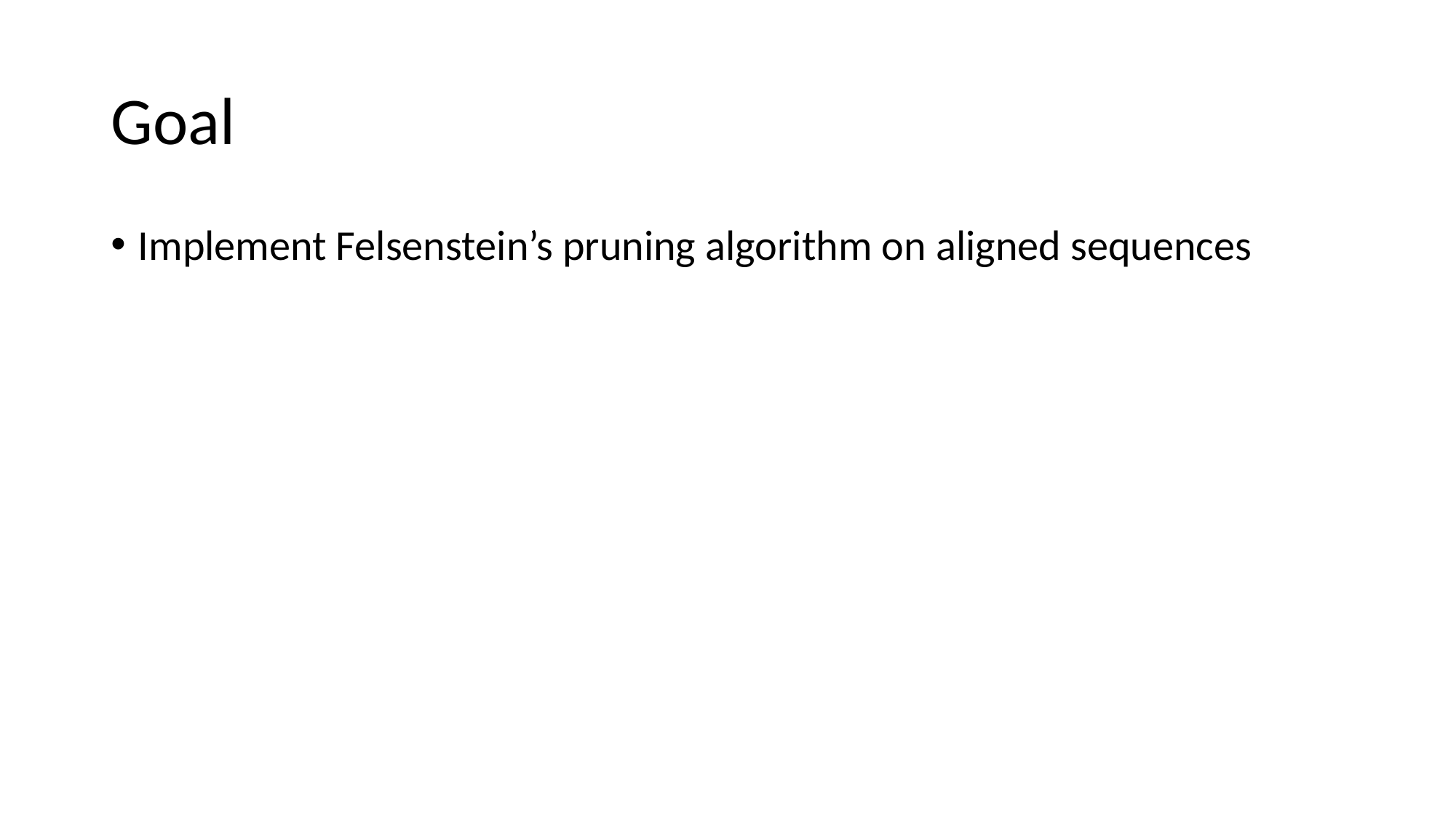

# Goal
Implement Felsenstein’s pruning algorithm on aligned sequences